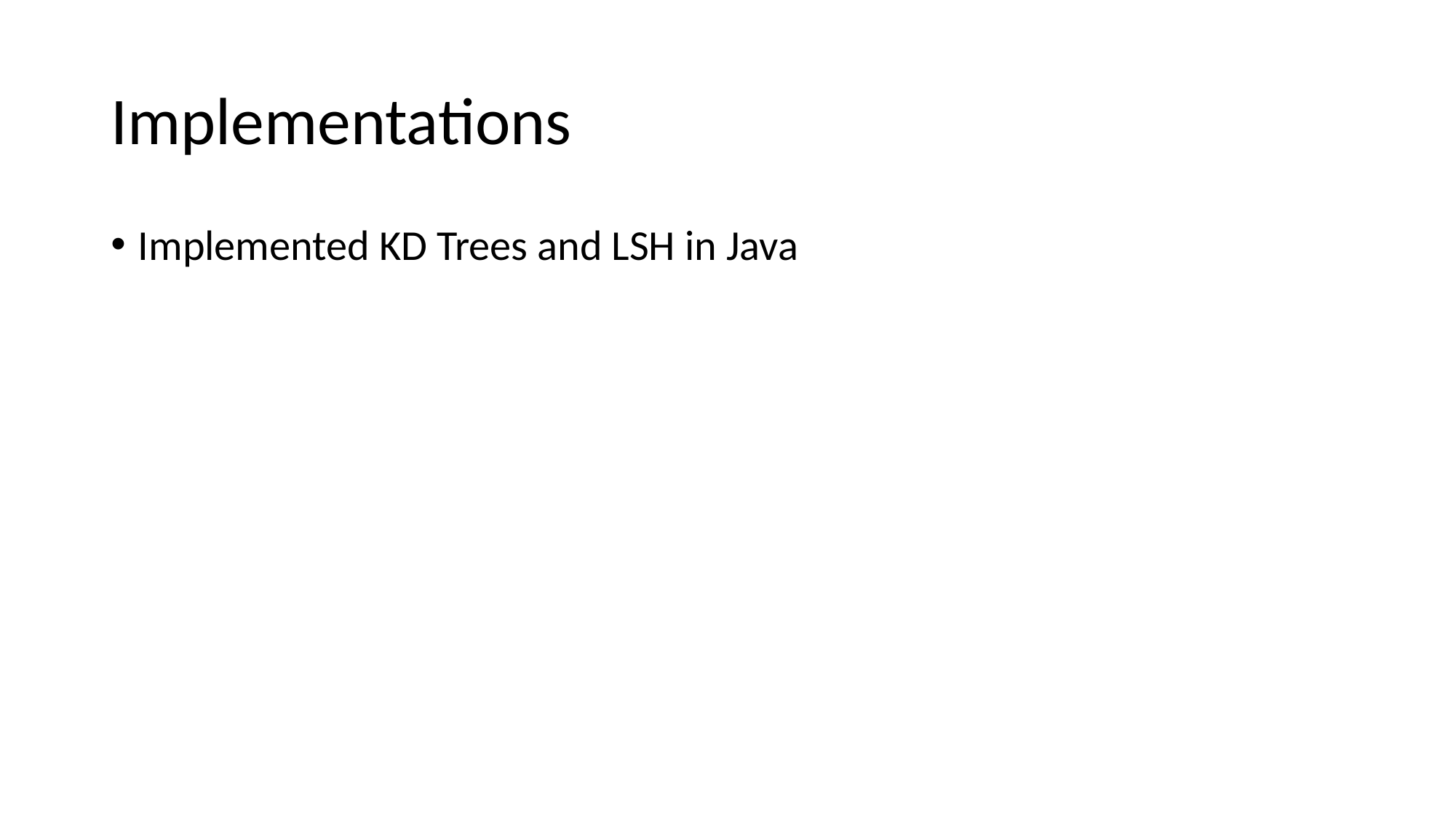

# Implementations
Implemented KD Trees and LSH in Java